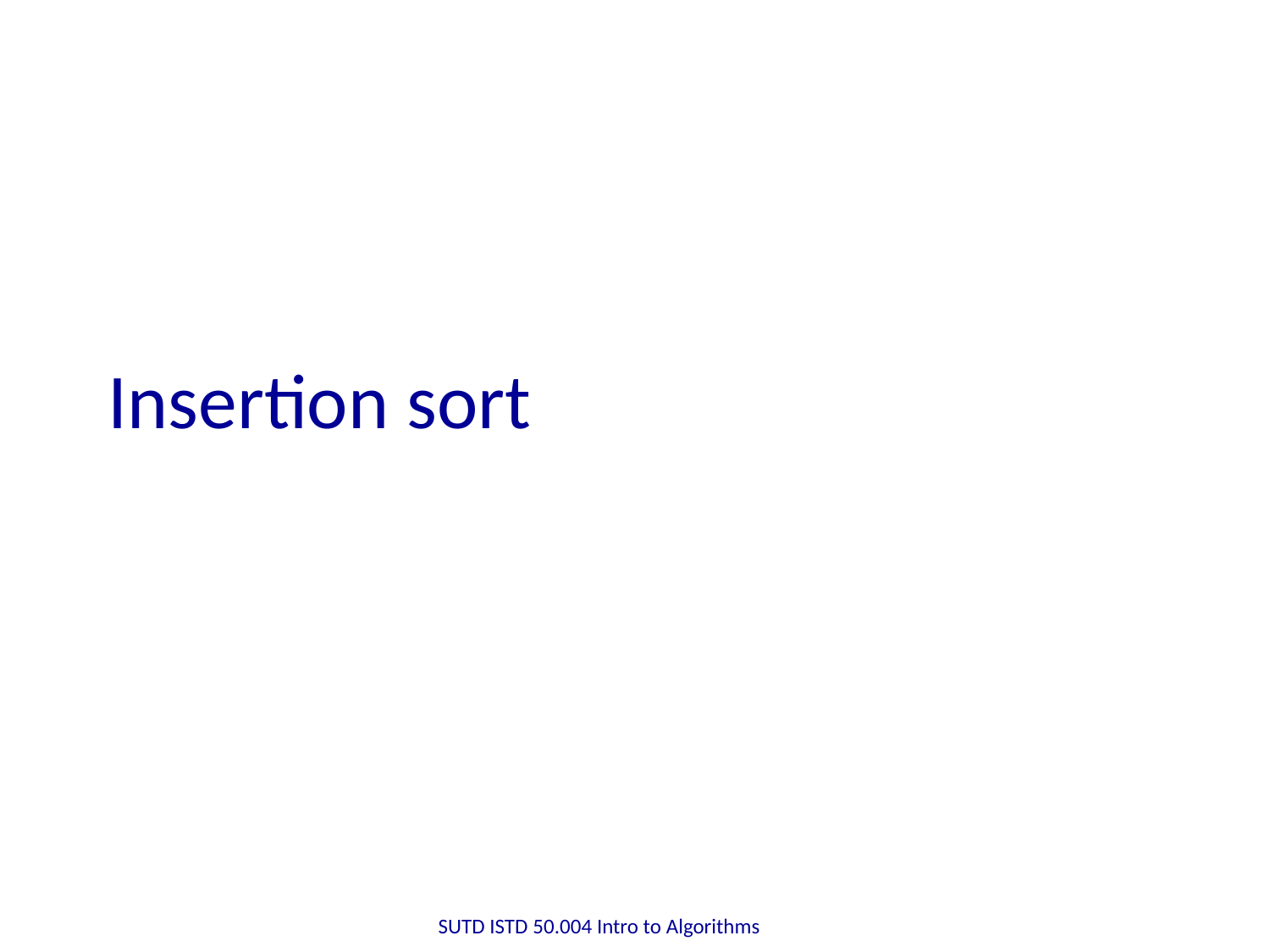

# Insertion sort

SUTD ISTD 50.004 Intro to Algorithms